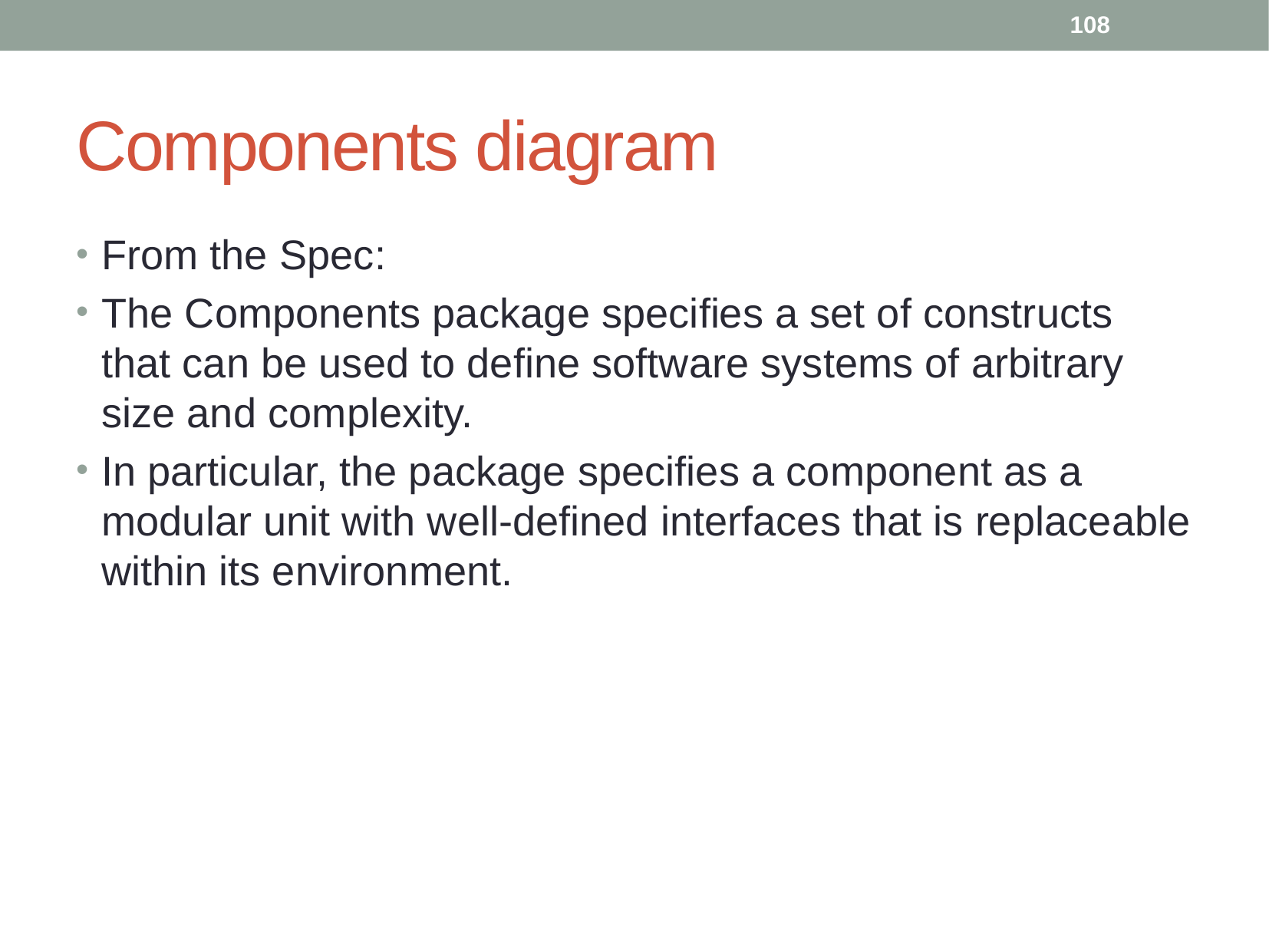

108
# Components diagram
From the Spec:
The Components package specifies a set of constructs that can be used to define software systems of arbitrary size and complexity.
In particular, the package specifies a component as a modular unit with well-defined interfaces that is replaceable within its environment.